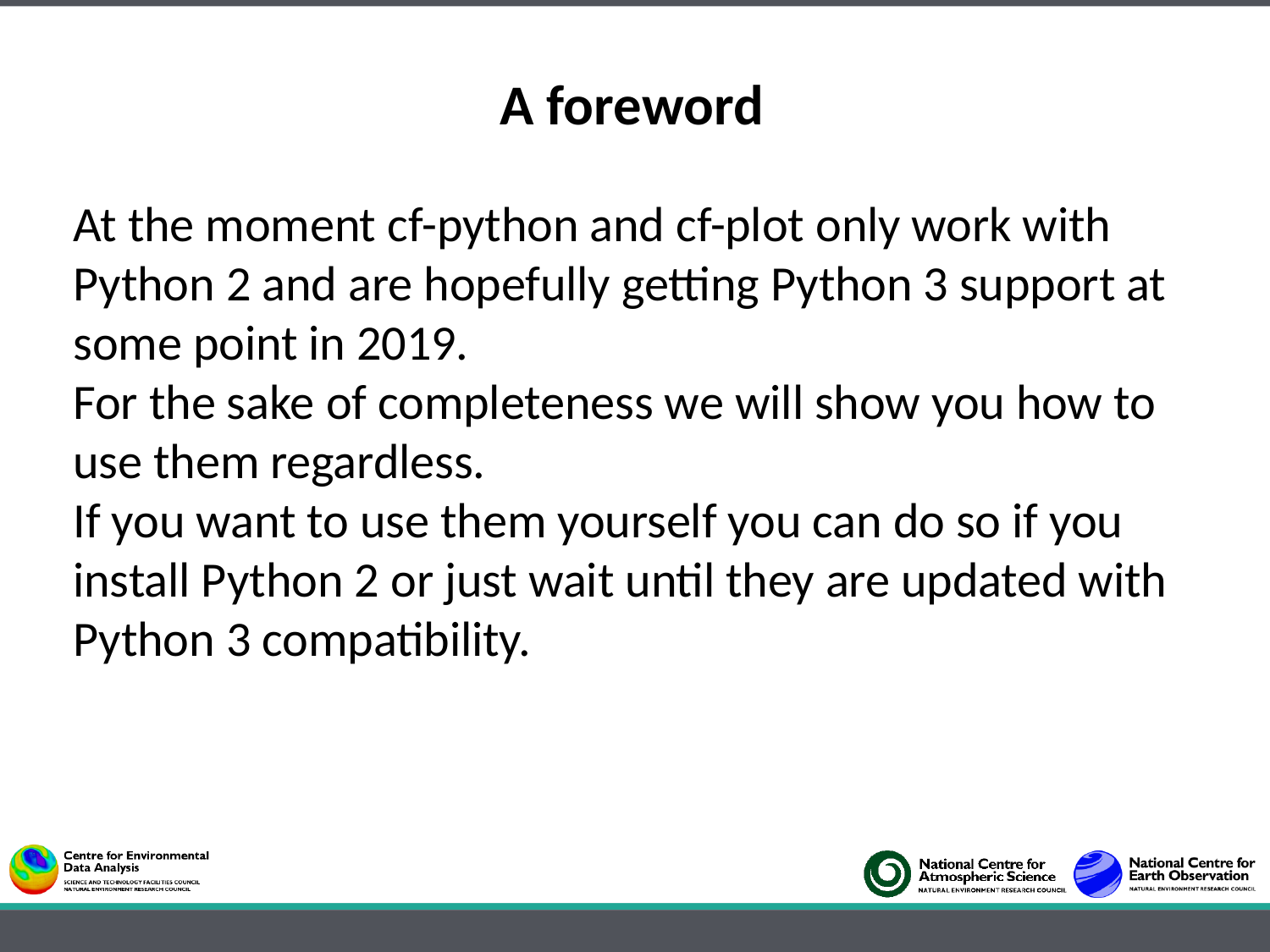

A foreword
At the moment cf-python and cf-plot only work with Python 2 and are hopefully getting Python 3 support at some point in 2019.
For the sake of completeness we will show you how to use them regardless.
If you want to use them yourself you can do so if you install Python 2 or just wait until they are updated with Python 3 compatibility.